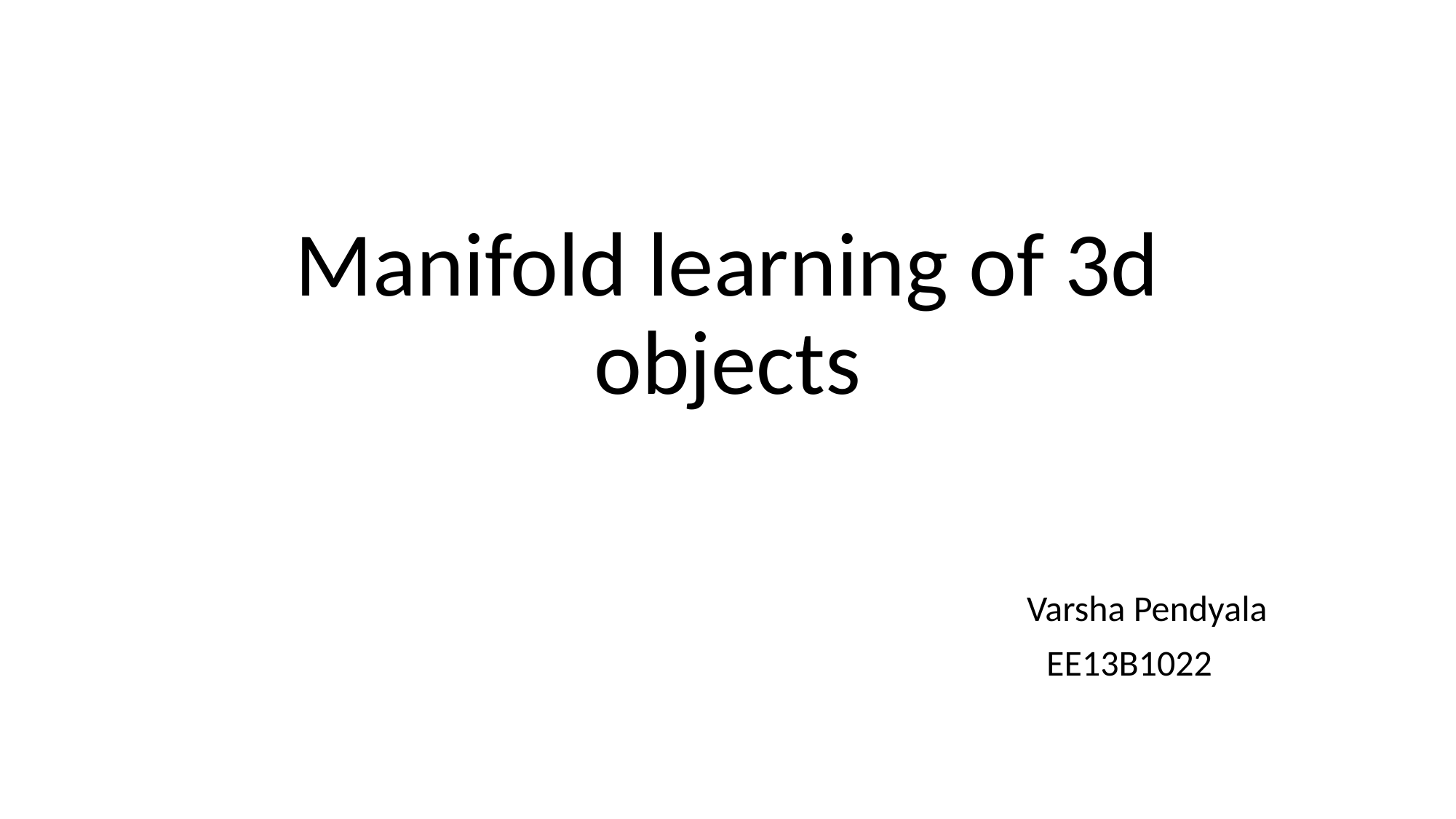

# Manifold learning of 3d objects

							Varsha Pendyala
						         EE13B1022